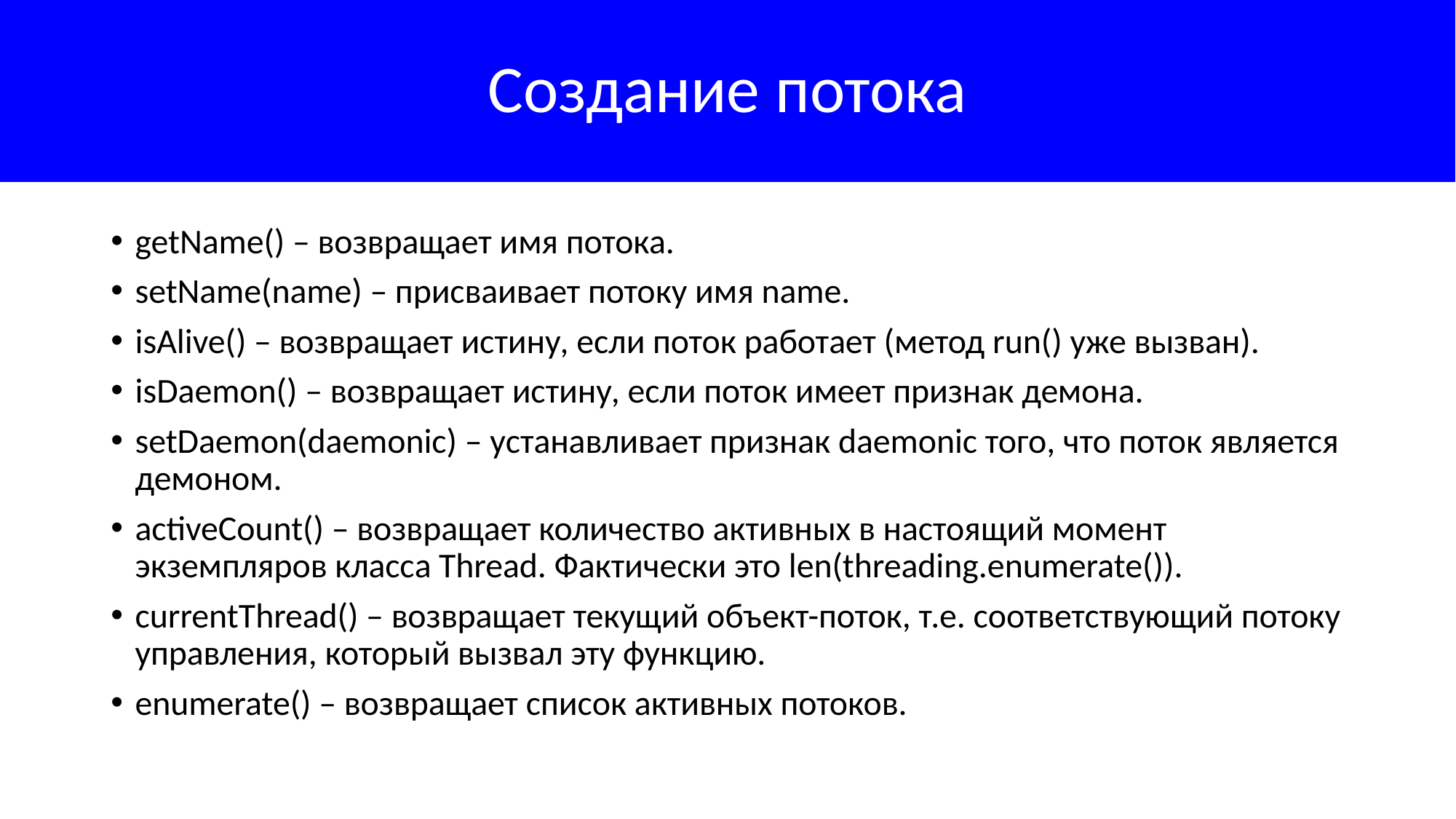

# Создание потока
getName() – возвращает имя потока.
setName(name) – присваивает потоку имя name.
isAlive() – возвращает истину, если поток работает (метод run() уже вызван).
isDaemon() – возвращает истину, если поток имеет признак демона.
setDaemon(daemonic) – устанавливает признак daemonic того, что поток является демоном.
activeCount() – возвращает количество активных в настоящий момент экземпляров класса Thread. Фактически это len(threading.enumerate()).
currentThread() – возвращает текущий объект-поток, т.е. соответствующий потоку управления, который вызвал эту функцию.
enumerate() – возвращает список активных потоков.